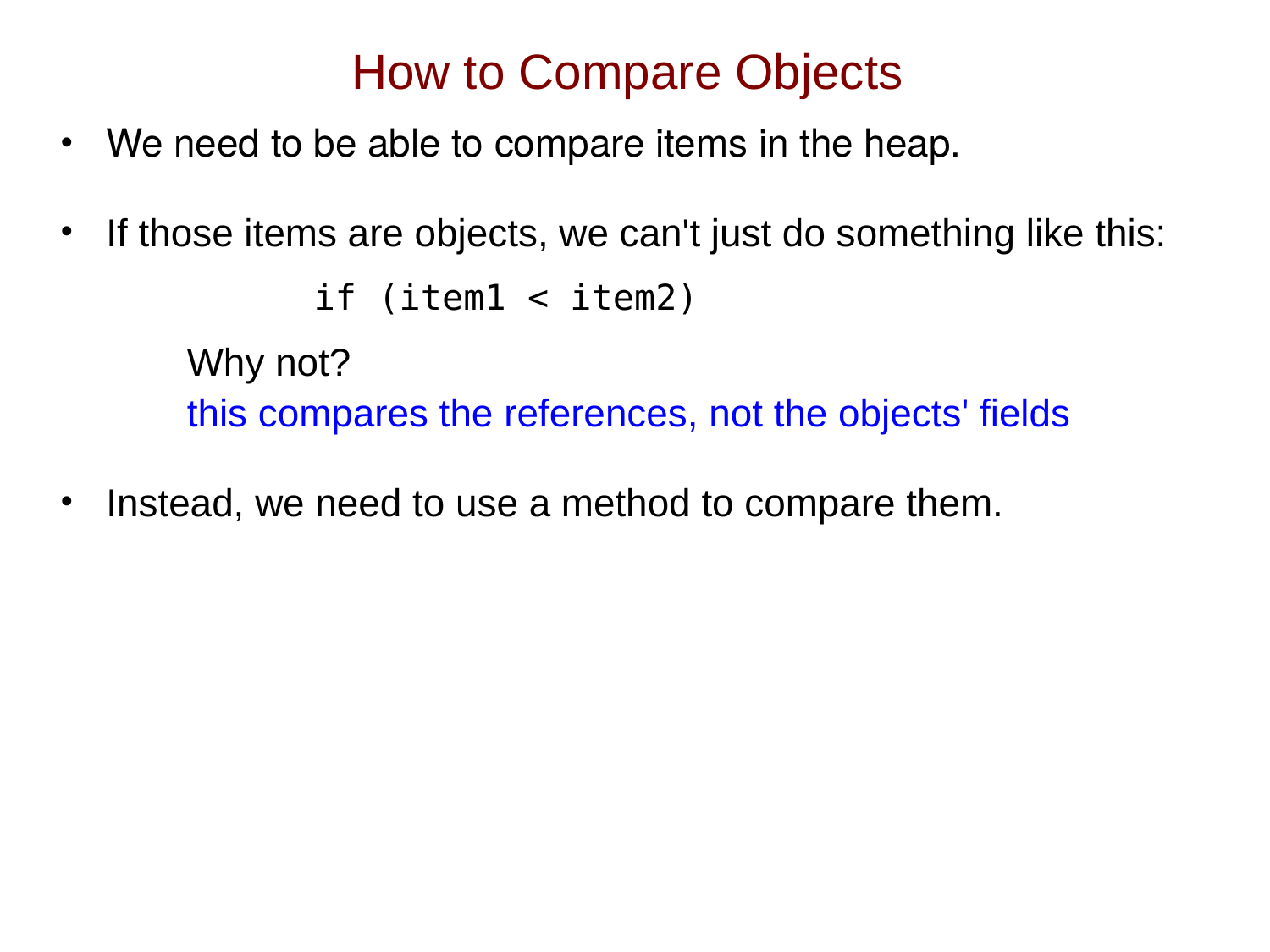

# How to Compare Objects
We need to be able to compare items in the heap.
If those items are objects, we can't just do something like this:
		if (item1 < item2)
	Why not?
	this compares the references, not the objects' fields
Instead, we need to use a method to compare them.